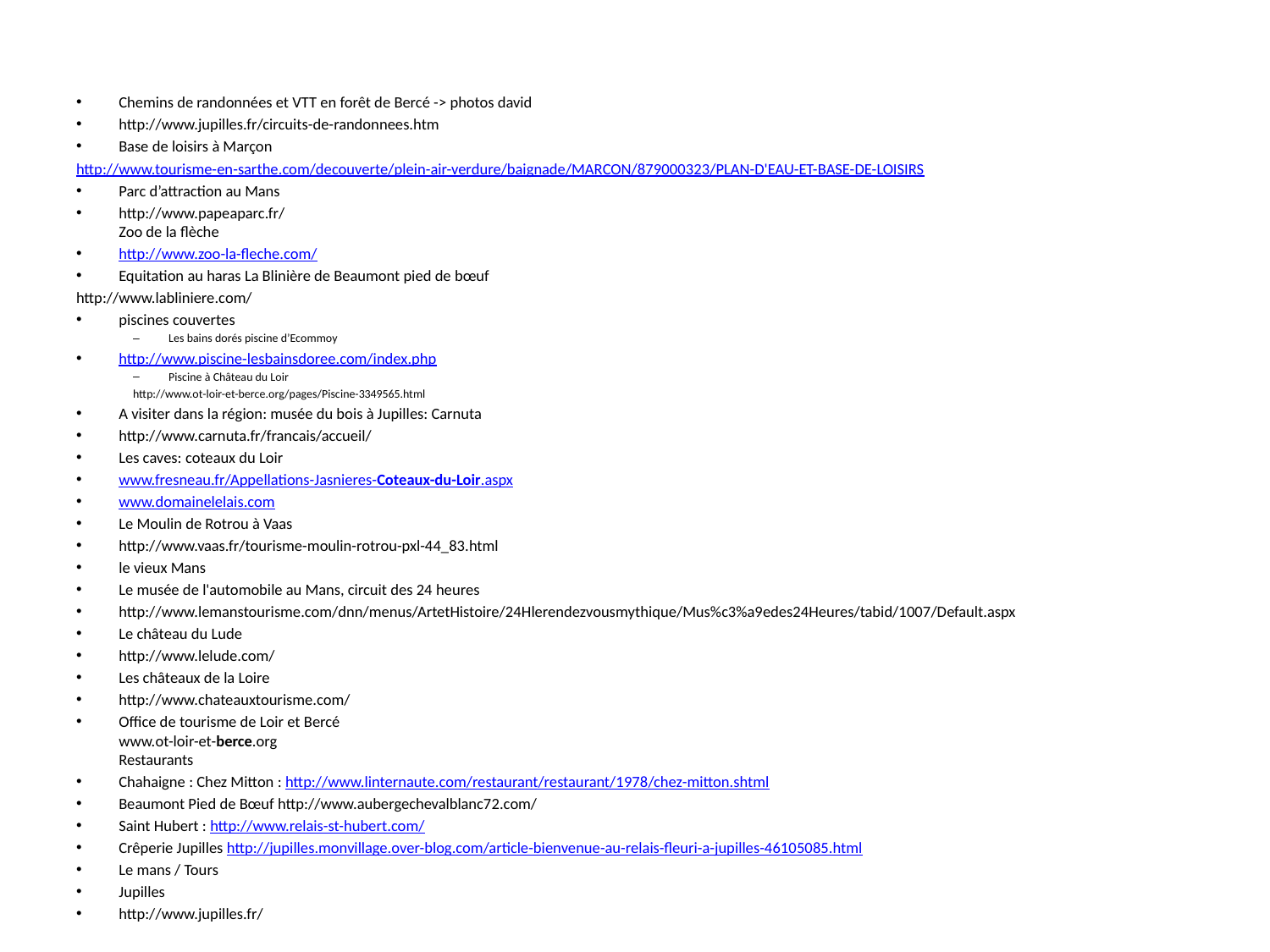

Chemins de randonnées et VTT en forêt de Bercé -> photos david
http://www.jupilles.fr/circuits-de-randonnees.htm
Base de loisirs à Marçon
http://www.tourisme-en-sarthe.com/decouverte/plein-air-verdure/baignade/MARCON/879000323/PLAN-D'EAU-ET-BASE-DE-LOISIRS
Parc d’attraction au Mans
http://www.papeaparc.fr/
Zoo de la flèche
http://www.zoo-la-fleche.com/
Equitation au haras La Blinière de Beaumont pied de bœuf
http://www.labliniere.com/
piscines couvertes
Les bains dorés piscine d’Ecommoy
http://www.piscine-lesbainsdoree.com/index.php
Piscine à Château du Loir
http://www.ot-loir-et-berce.org/pages/Piscine-3349565.html
A visiter dans la région: musée du bois à Jupilles: Carnuta
http://www.carnuta.fr/francais/accueil/
Les caves: coteaux du Loir
www.fresneau.fr/Appellations-Jasnieres-Coteaux-du-Loir.aspx
www.domainelelais.com
Le Moulin de Rotrou à Vaas
http://www.vaas.fr/tourisme-moulin-rotrou-pxl-44_83.html
le vieux Mans
Le musée de l'automobile au Mans, circuit des 24 heures
http://www.lemanstourisme.com/dnn/menus/ArtetHistoire/24Hlerendezvousmythique/Mus%c3%a9edes24Heures/tabid/1007/Default.aspx
Le château du Lude
http://www.lelude.com/
Les châteaux de la Loire
http://www.chateauxtourisme.com/
Office de tourisme de Loir et Bercé
www.ot-loir-et-berce.org
Restaurants
Chahaigne : Chez Mitton : http://www.linternaute.com/restaurant/restaurant/1978/chez-mitton.shtml
Beaumont Pied de Bœuf http://www.aubergechevalblanc72.com/
Saint Hubert : http://www.relais-st-hubert.com/
Crêperie Jupilles http://jupilles.monvillage.over-blog.com/article-bienvenue-au-relais-fleuri-a-jupilles-46105085.html
Le mans / Tours
Jupilles
http://www.jupilles.fr/